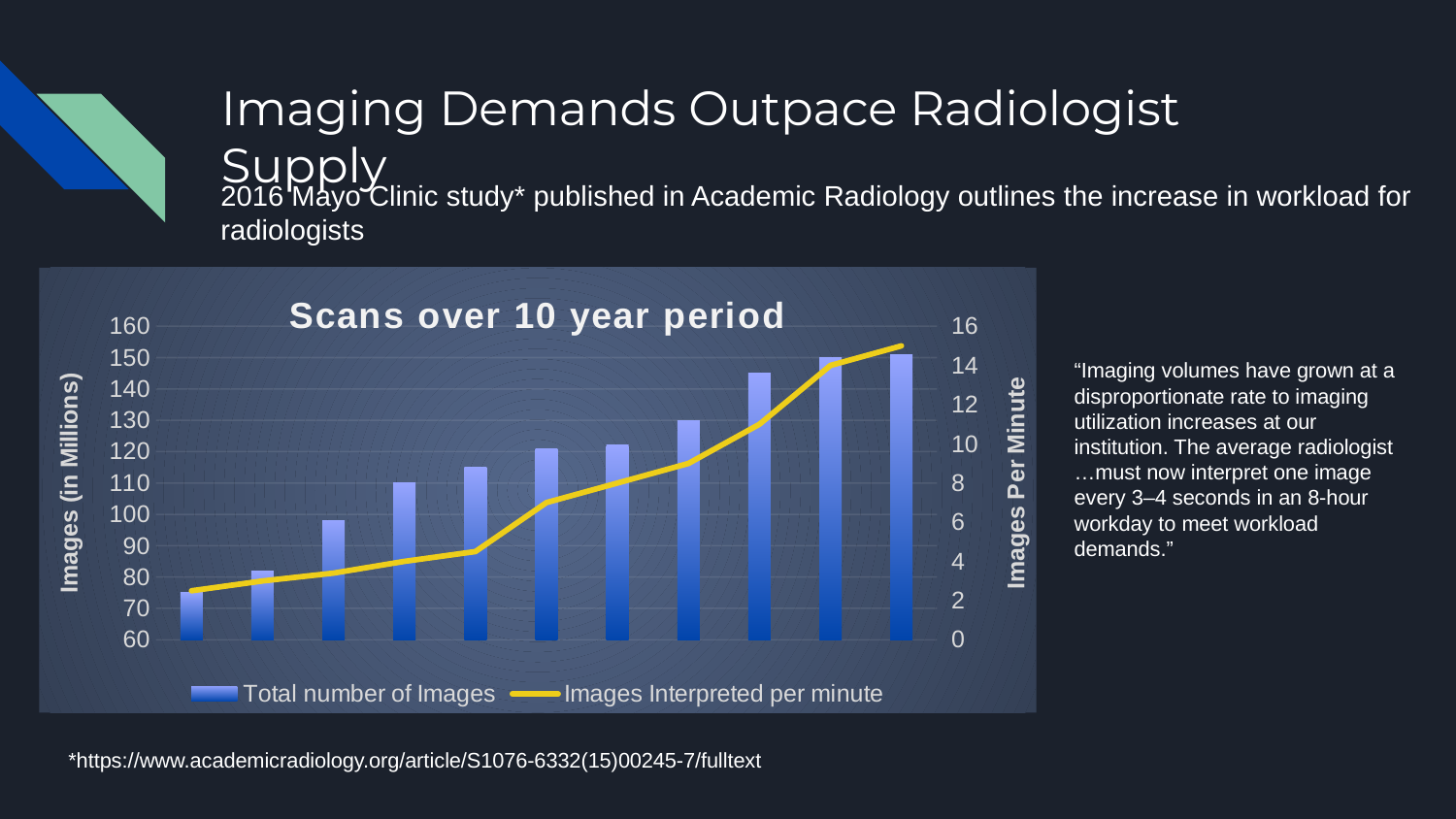

# Imaging Demands Outpace Radiologist Supply
2016 Mayo Clinic study* published in Academic Radiology outlines the increase in workload for radiologists

### Chart: Scans over 10 year period

| Category | Total number of Images | Images Interpreted per minute |
|---|---|---|
| 1999 | 75.0 | 2.5 |
| 2000 | 82.0 | 3.0 |
| 2001 | 98.0 | 3.4 |
| 2002 | 110.0 | 4.0 |
| 2003 | 115.0 | 4.5 |
| 2004 | 121.0 | 7.0 |
| 2005 | 122.0 | 8.0 |
| 2006 | 130.0 | 9.0 |
| 2007 | 145.0 | 11.0 |
| 2008 | 150.0 | 14.0 |
| 2009 | 151.0 | 15.0 |
“Imaging volumes have grown at a disproportionate rate to imaging utilization increases at our institution. The average radiologist …must now interpret one image every 3–4 seconds in an 8-hour workday to meet workload demands.”

*https://www.academicradiology.org/article/S1076-6332(15)00245-7/fulltext